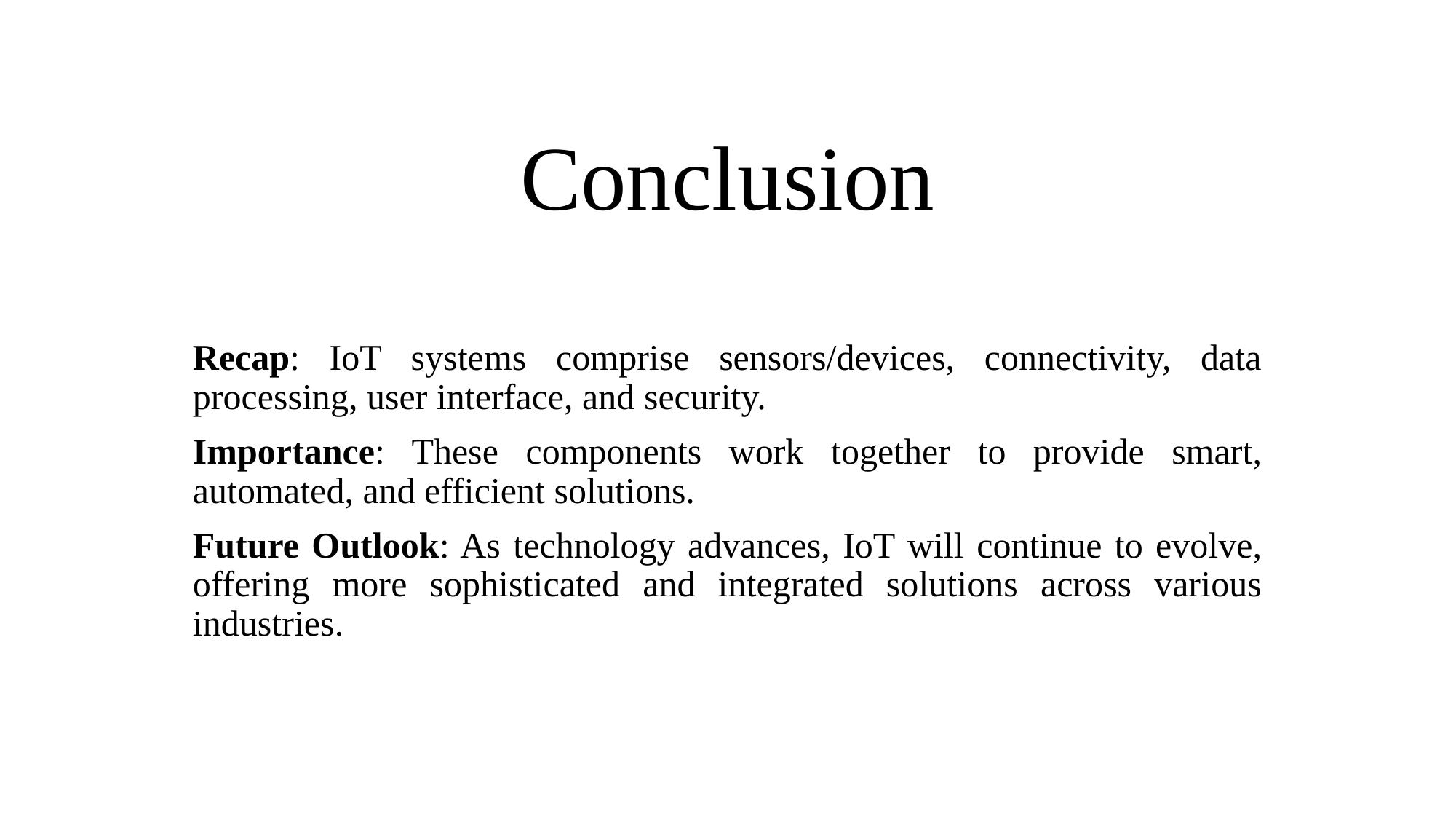

# Conclusion
Recap: IoT systems comprise sensors/devices, connectivity, data processing, user interface, and security.
Importance: These components work together to provide smart, automated, and efficient solutions.
Future Outlook: As technology advances, IoT will continue to evolve, offering more sophisticated and integrated solutions across various industries.